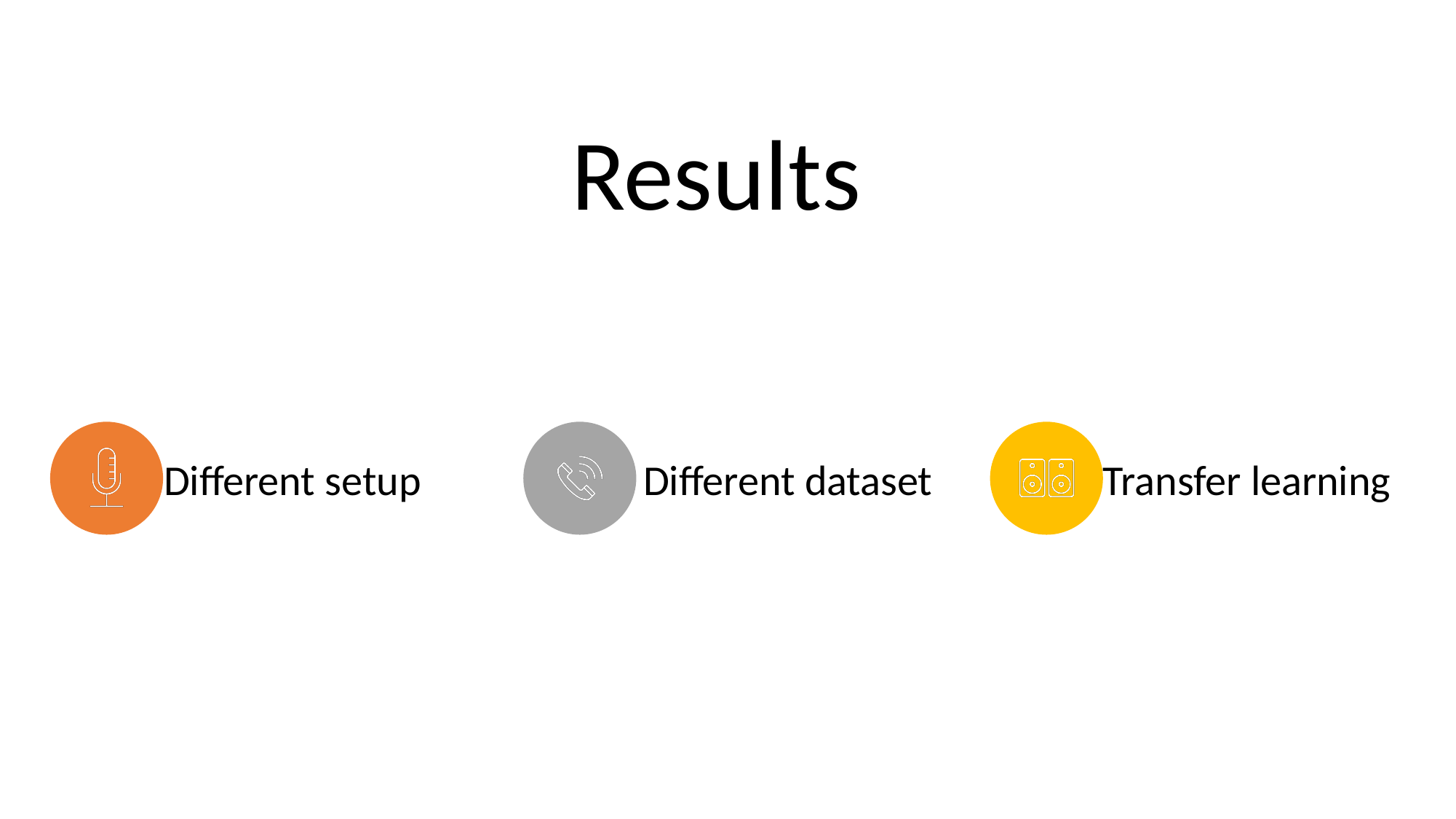

# Results
Different setup
Different dataset
Transfer learning